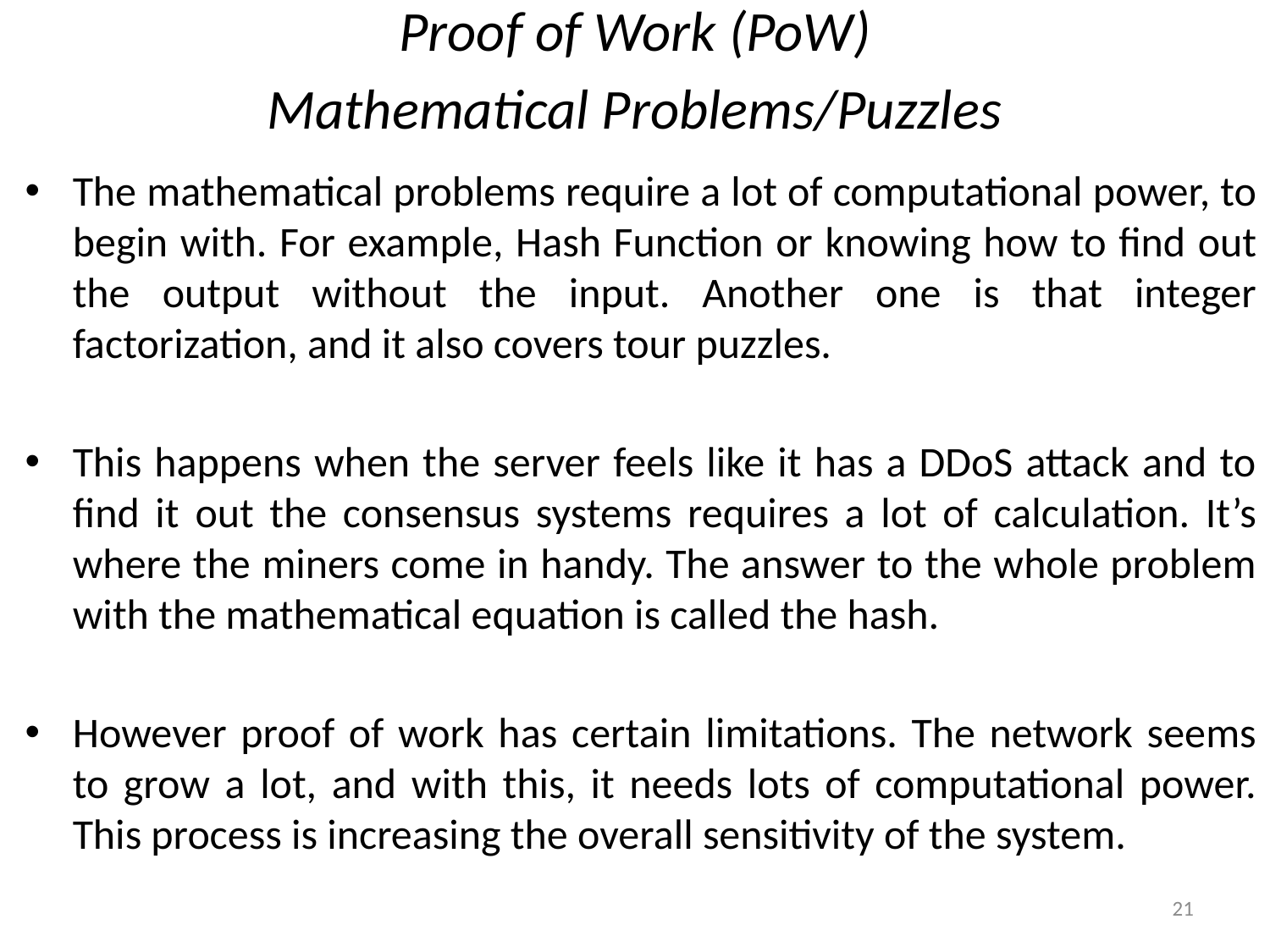

# Proof of Work (PoW)
Mathematical Problems/Puzzles
The mathematical problems require a lot of computational power, to begin with. For example, Hash Function or knowing how to find out the output without the input. Another one is that integer factorization, and it also covers tour puzzles.

This happens when the server feels like it has a DDoS attack and to find it out the consensus systems requires a lot of calculation. It’s where the miners come in handy. The answer to the whole problem with the mathematical equation is called the hash.

However proof of work has certain limitations. The network seems to grow a lot, and with this, it needs lots of computational power. This process is increasing the overall sensitivity of the system.
21